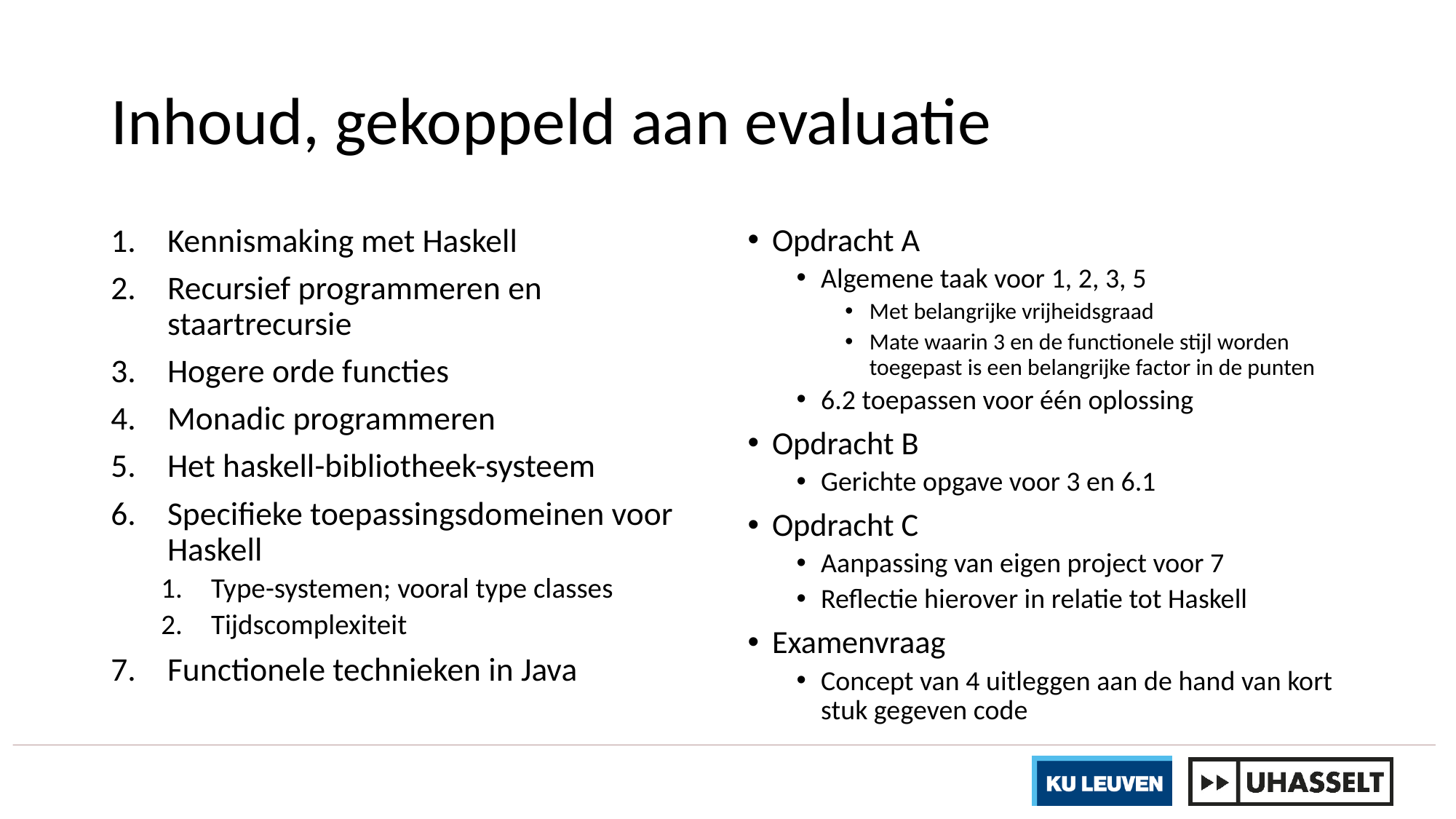

# Inhoud, gekoppeld aan evaluatie
Kennismaking met Haskell
Recursief programmeren en staartrecursie
Hogere orde functies
Monadic programmeren
Het haskell-bibliotheek-systeem
Specifieke toepassingsdomeinen voor Haskell
Type-systemen; vooral type classes
Tijdscomplexiteit
Functionele technieken in Java
Opdracht A
Algemene taak voor 1, 2, 3, 5
Met belangrijke vrijheidsgraad
Mate waarin 3 en de functionele stijl worden toegepast is een belangrijke factor in de punten
6.2 toepassen voor één oplossing
Opdracht B
Gerichte opgave voor 3 en 6.1
Opdracht C
Aanpassing van eigen project voor 7
Reflectie hierover in relatie tot Haskell
Examenvraag
Concept van 4 uitleggen aan de hand van kort stuk gegeven code